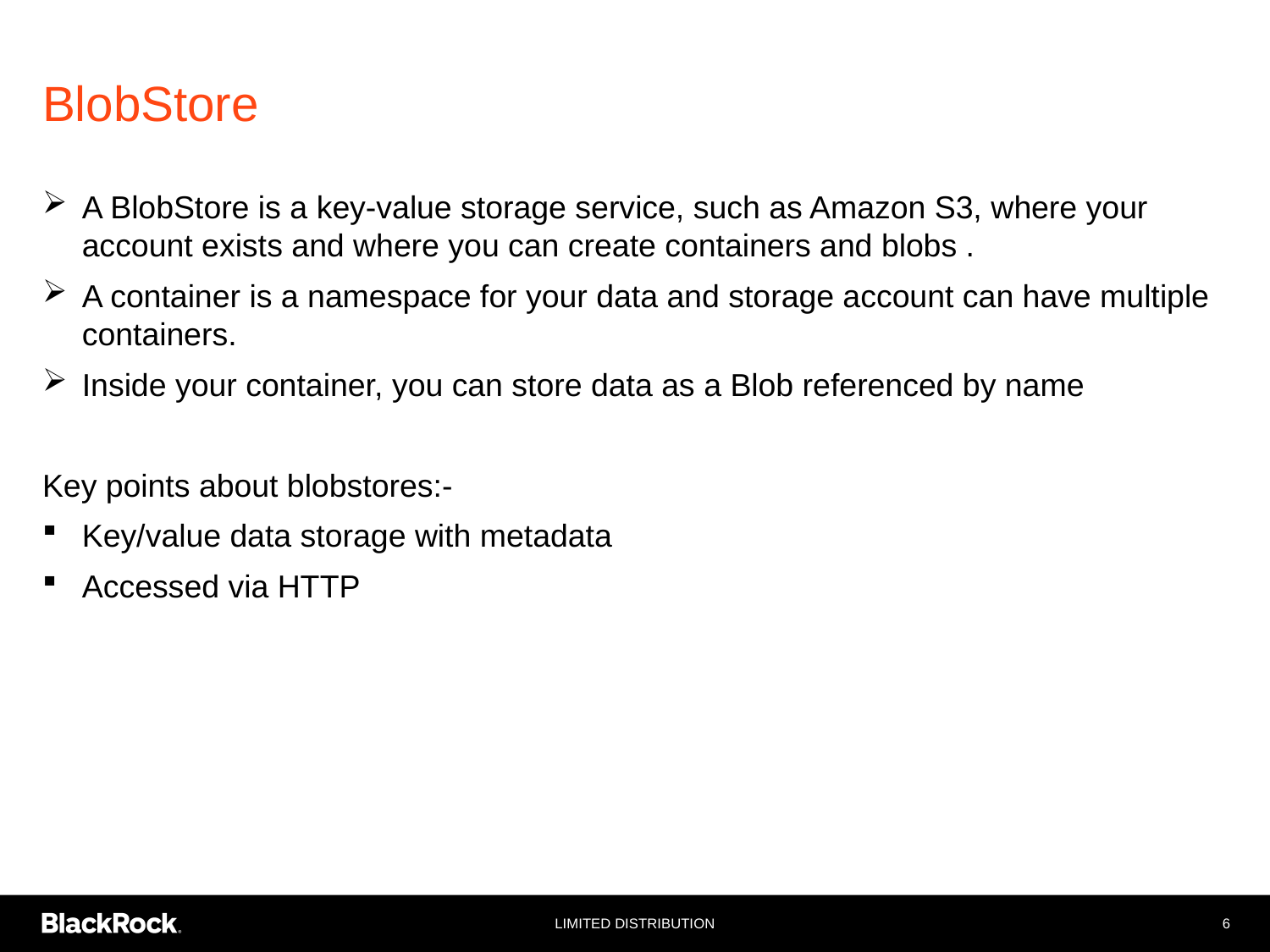

# BlobStore
A BlobStore is a key-value storage service, such as Amazon S3, where your account exists and where you can create containers and blobs .
A container is a namespace for your data and storage account can have multiple containers.
Inside your container, you can store data as a Blob referenced by name

Key points about blobstores:-
Key/value data storage with metadata
Accessed via HTTP

Limited Distribution
6